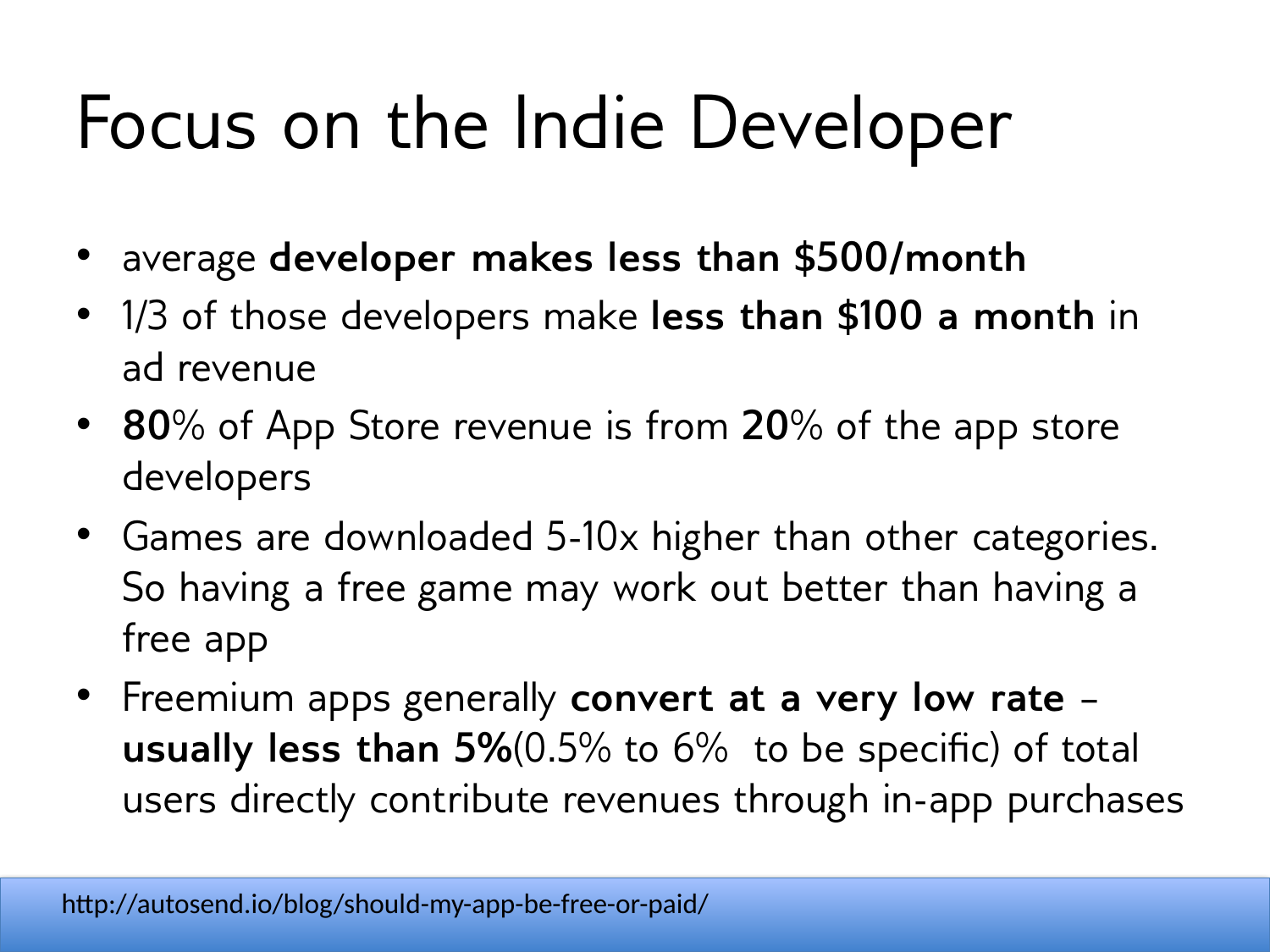

# Focus on the Indie Developer
average developer makes less than $500/month
1/3 of those developers make less than $100 a month in ad revenue
80% of App Store revenue is from 20% of the app store developers
Games are downloaded 5-10x higher than other categories. So having a free game may work out better than having a free app
Freemium apps generally convert at a very low rate – usually less than 5%(0.5% to 6%  to be specific) of total users directly contribute revenues through in-app purchases

http://autosend.io/blog/should-my-app-be-free-or-paid/